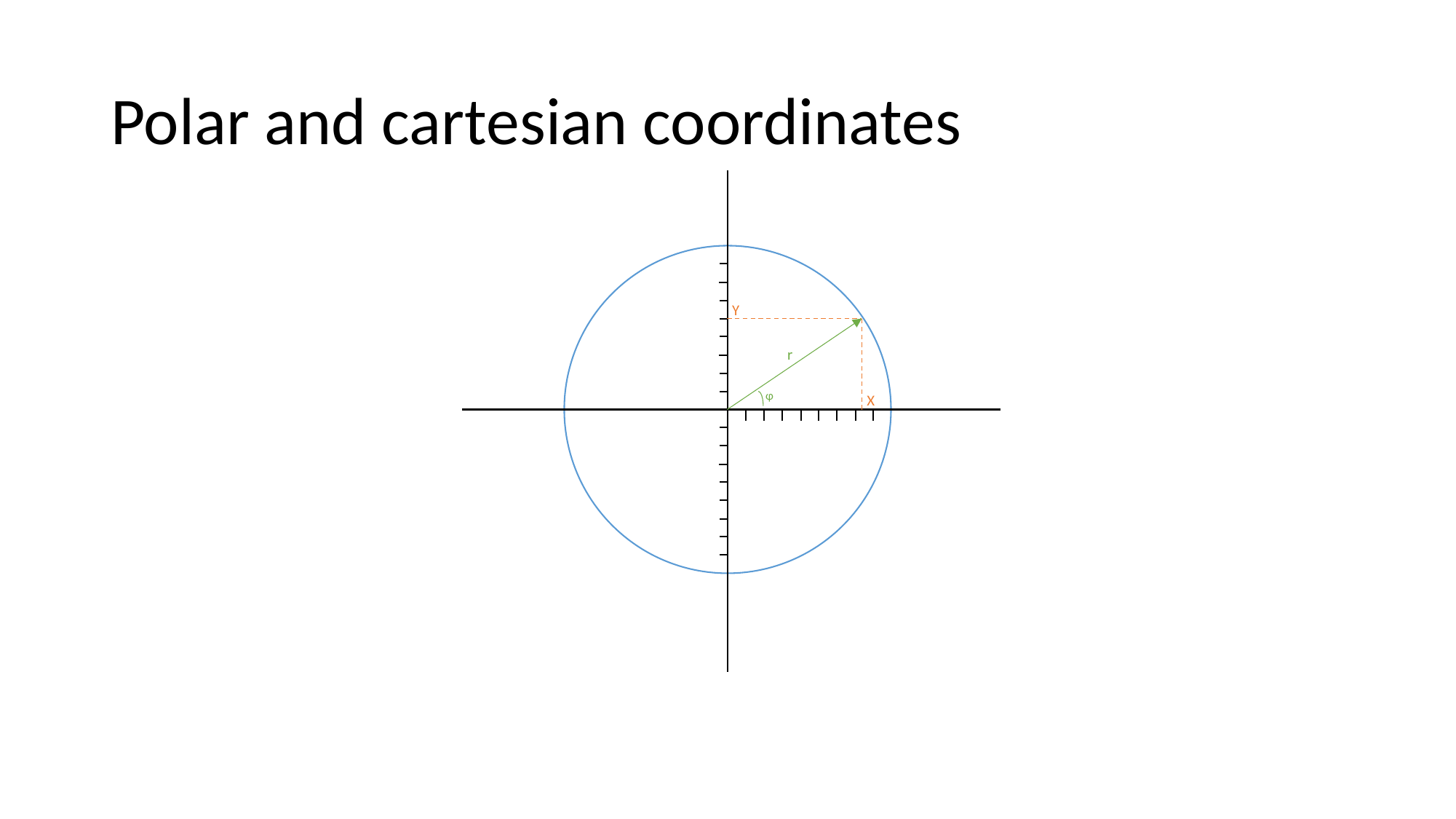

# Polar and cartesian coordinates

Y
r
φ
X